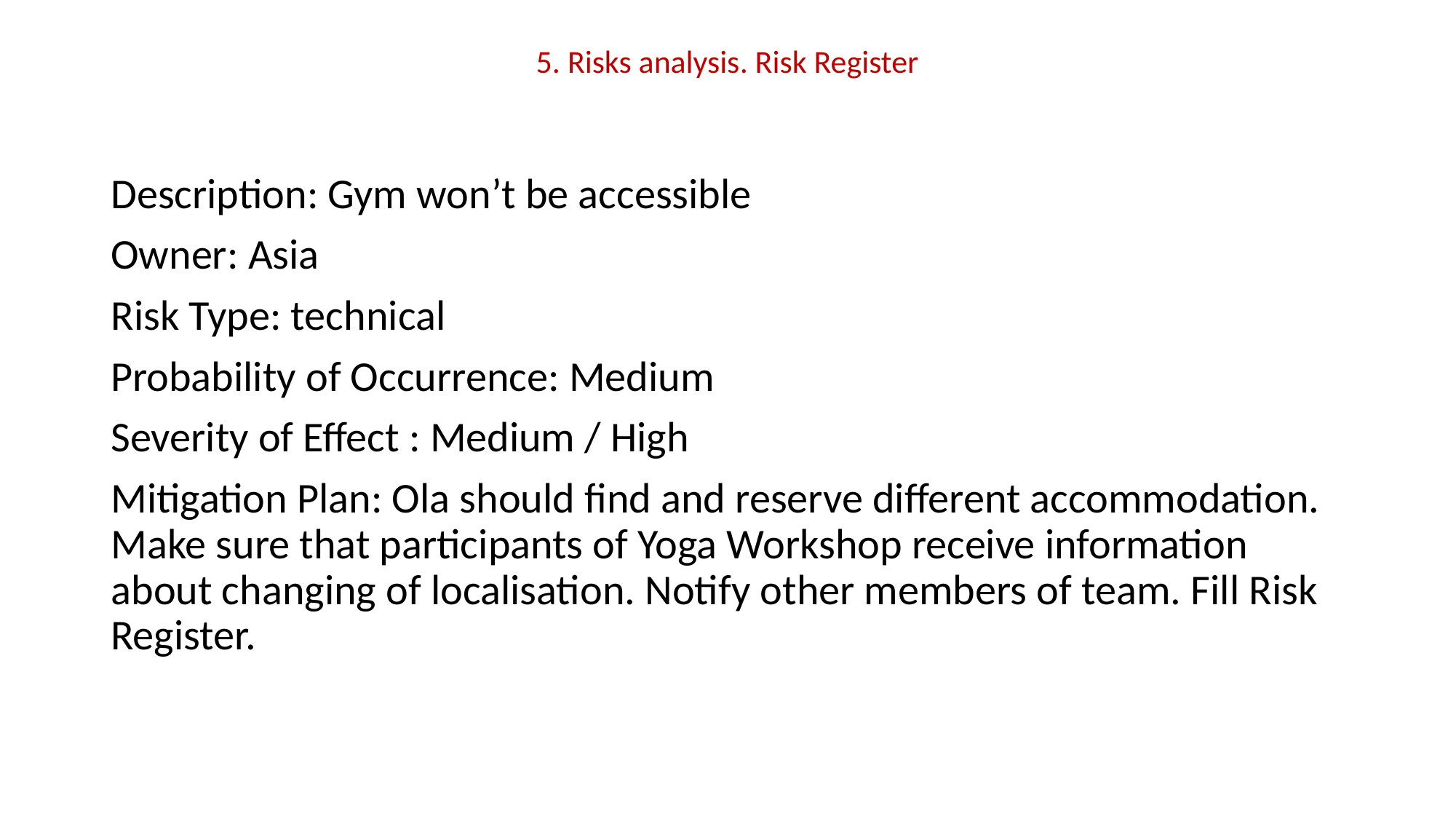

# 5. Risks analysis. Risk Register
Description: Gym won’t be accessible
Owner: Asia
Risk Type: technical
Probability of Occurrence: Medium
Severity of Effect : Medium / High
Mitigation Plan: Ola should find and reserve different accommodation. Make sure that participants of Yoga Workshop receive information about changing of localisation. Notify other members of team. Fill Risk Register.